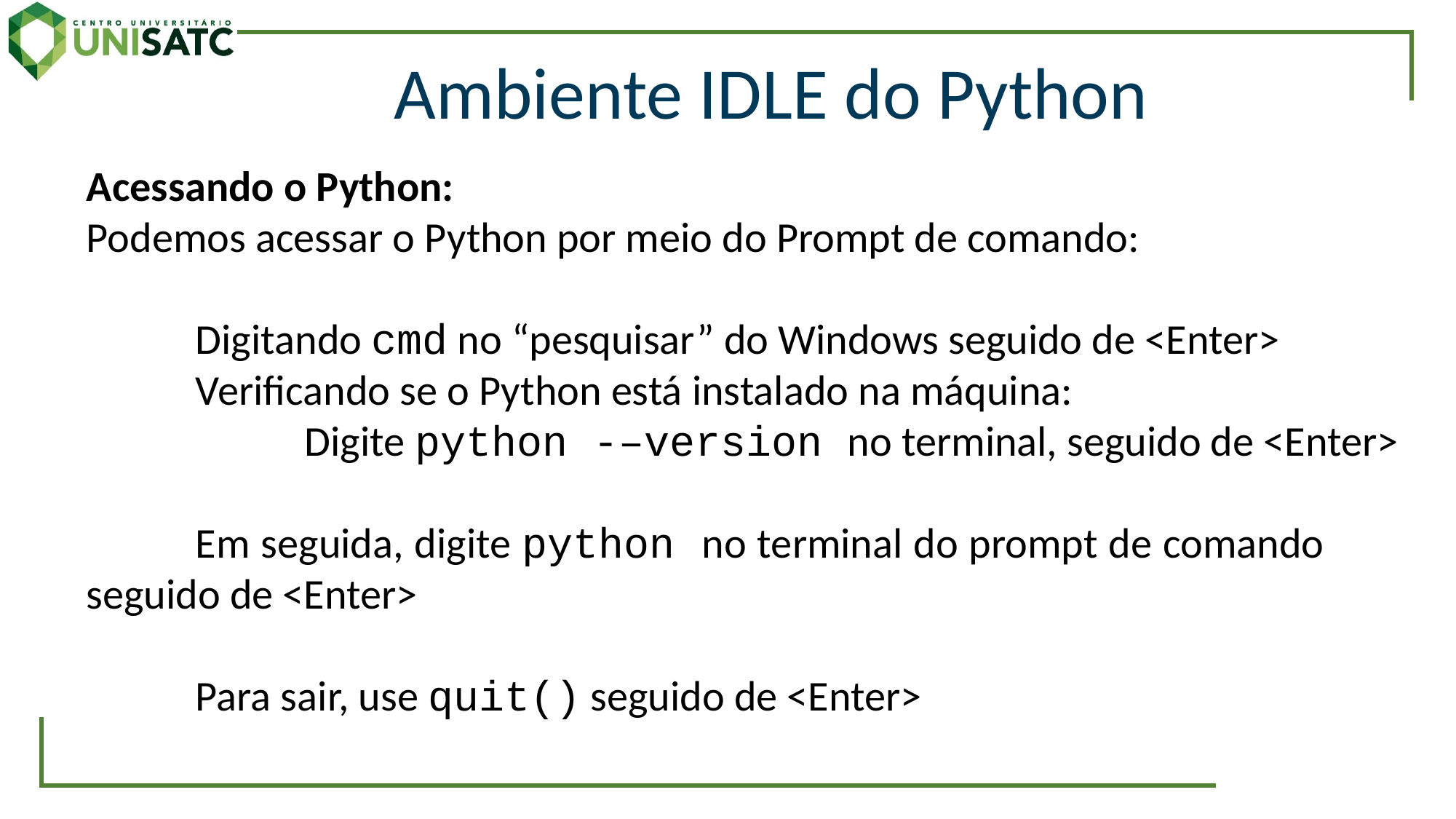

Ambiente IDLE do Python
Acessando o Python:
Podemos acessar o Python por meio do Prompt de comando:

	Digitando cmd no “pesquisar” do Windows seguido de <Enter>
	Verificando se o Python está instalado na máquina:
     		Digite python -–version no terminal, seguido de <Enter>

	Em seguida, digite python no terminal do prompt de comando 	seguido de <Enter>

	Para sair, use quit() seguido de <Enter>